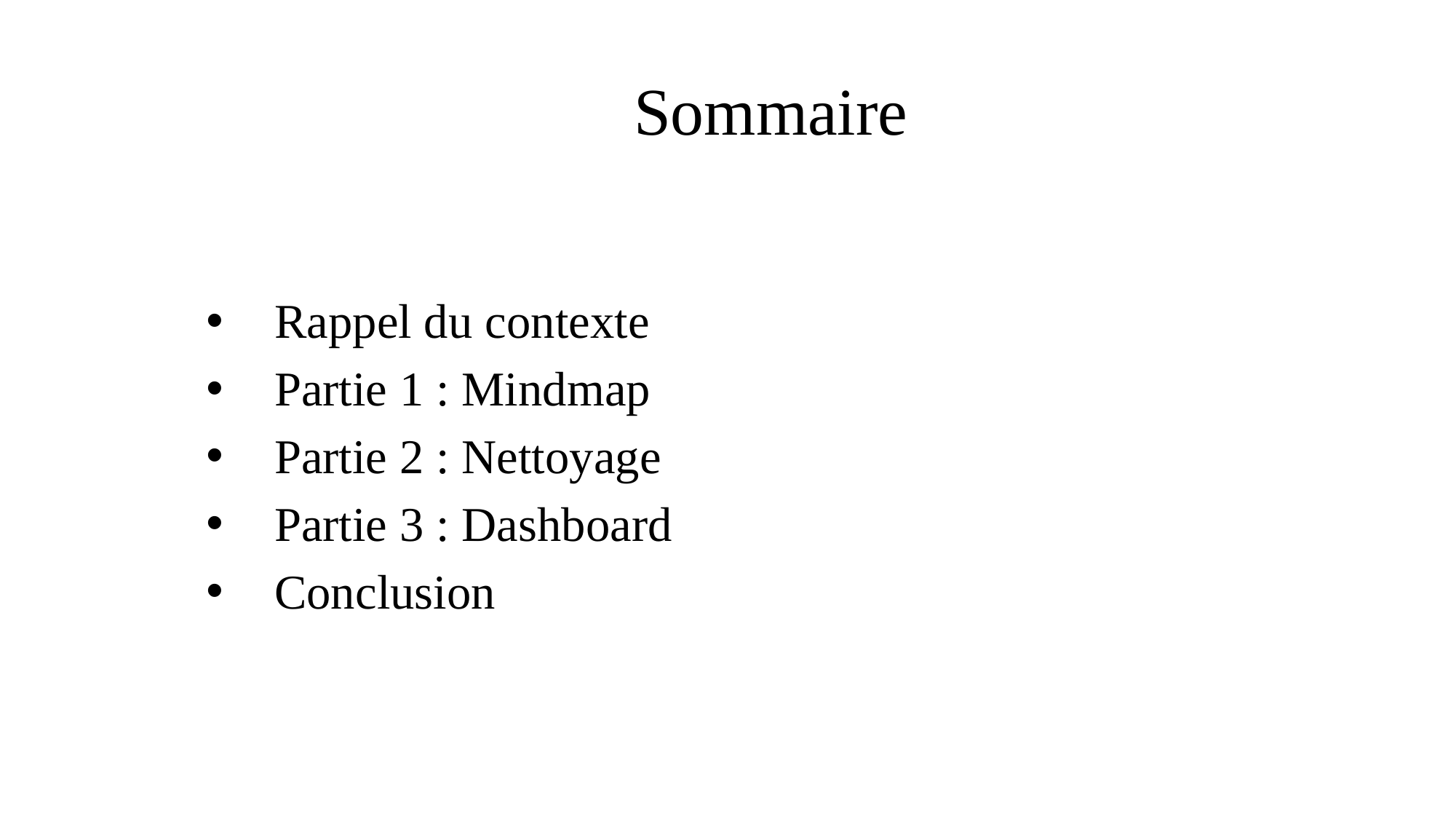

Sommaire
Rappel du contexte
Partie 1 : Mindmap
Partie 2 : Nettoyage
Partie 3 : Dashboard
Conclusion